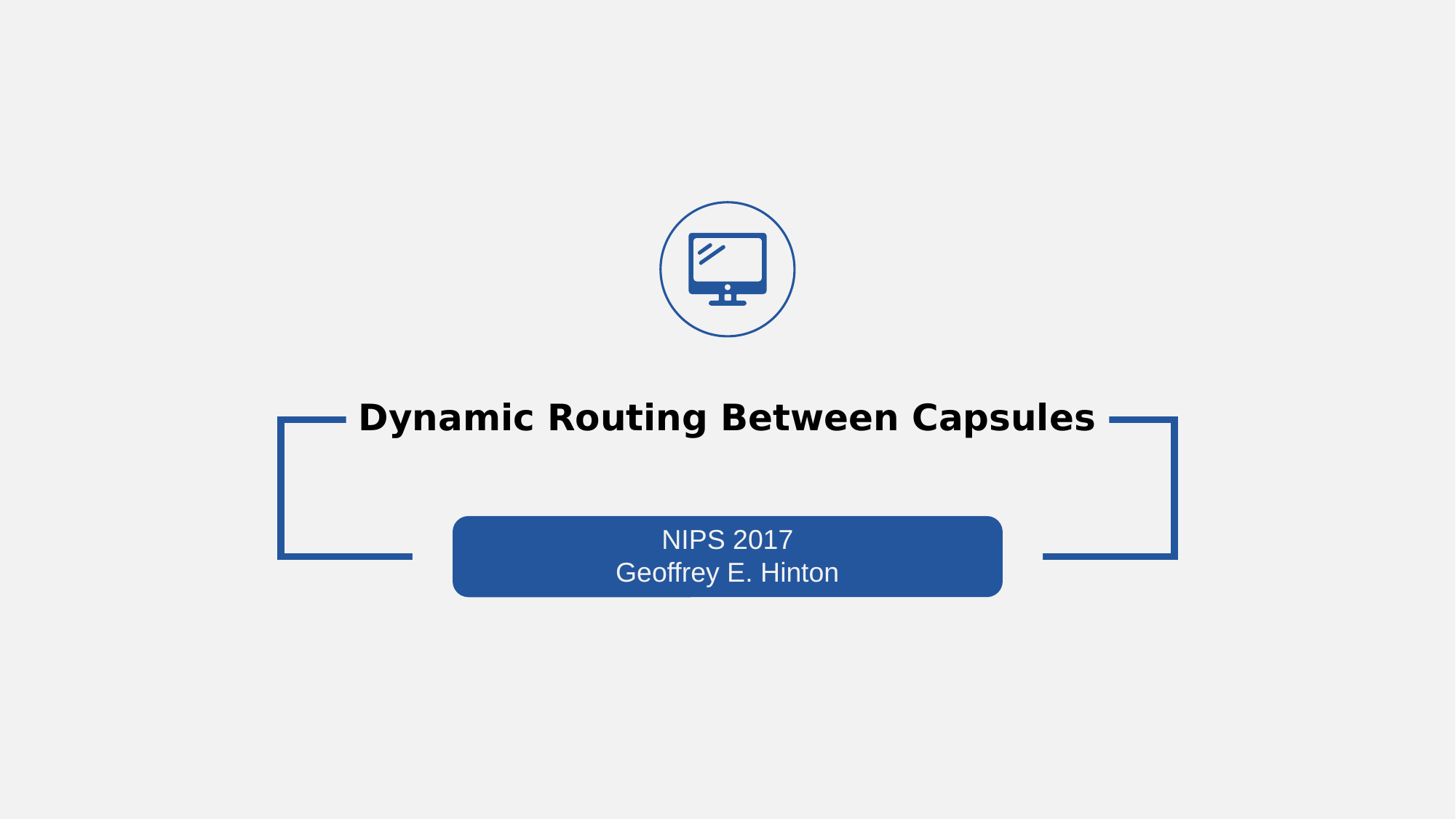

Dynamic Routing Between Capsules

NIPS 2017
Geoffrey E. Hinton